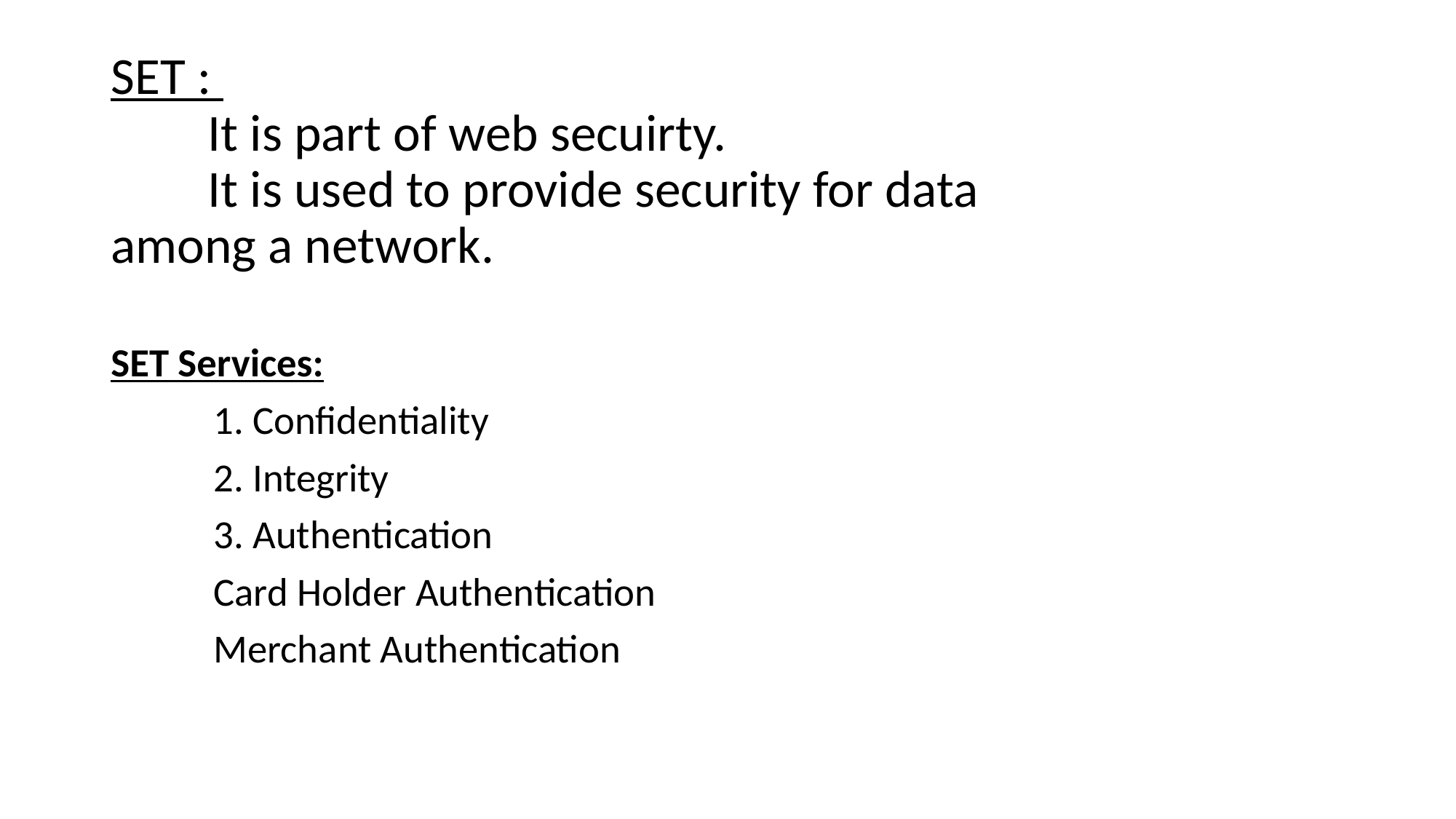

# SET : It is part of web secuirty. It is used to provide security for data     	 	    	 among a network.
SET Services:
 		1. Confidentiality
		2. Integrity
		3. Authentication
			Card Holder Authentication
			Merchant Authentication